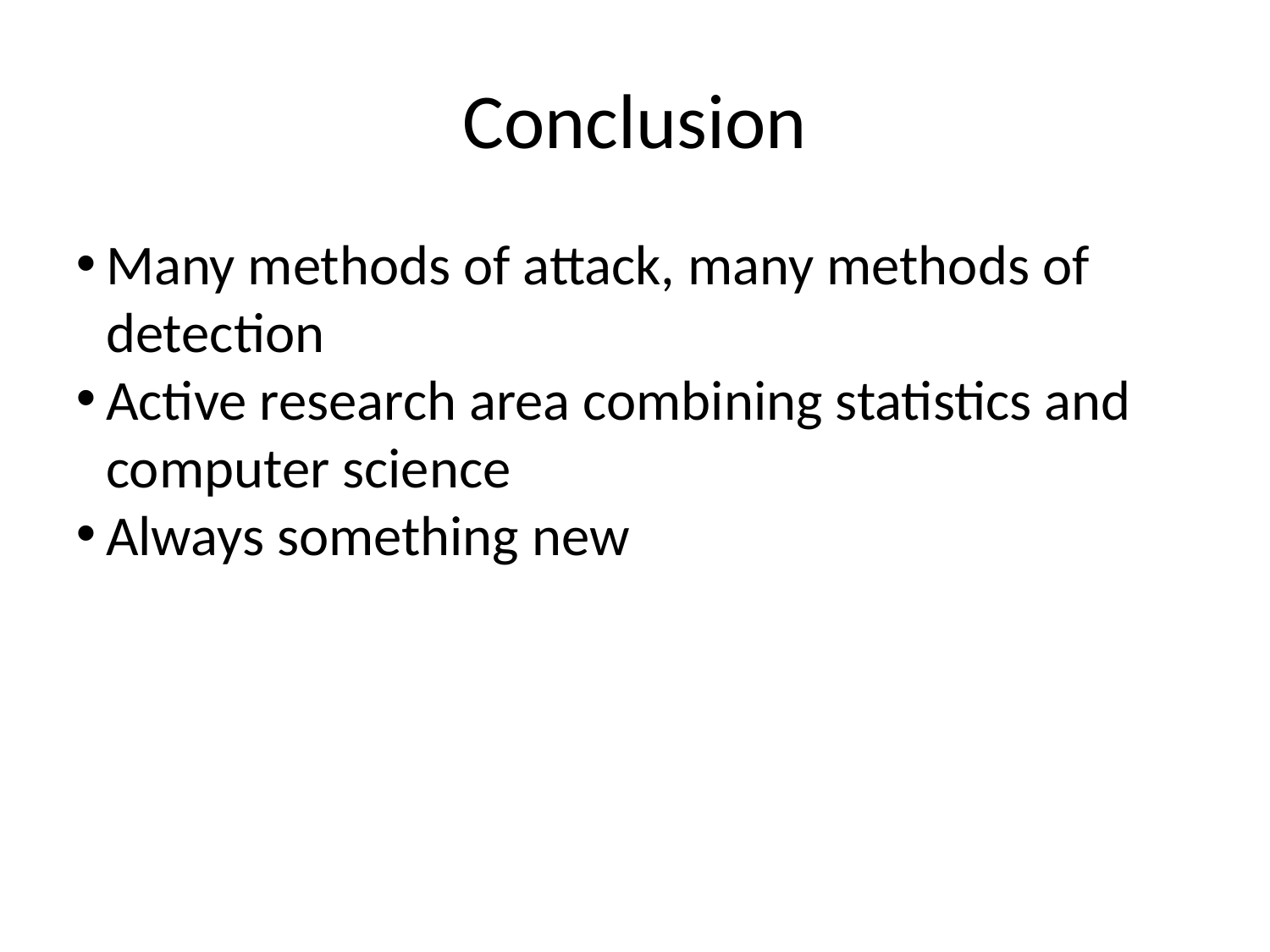

Conclusion
Many methods of attack, many methods of detection
Active research area combining statistics and computer science
Always something new